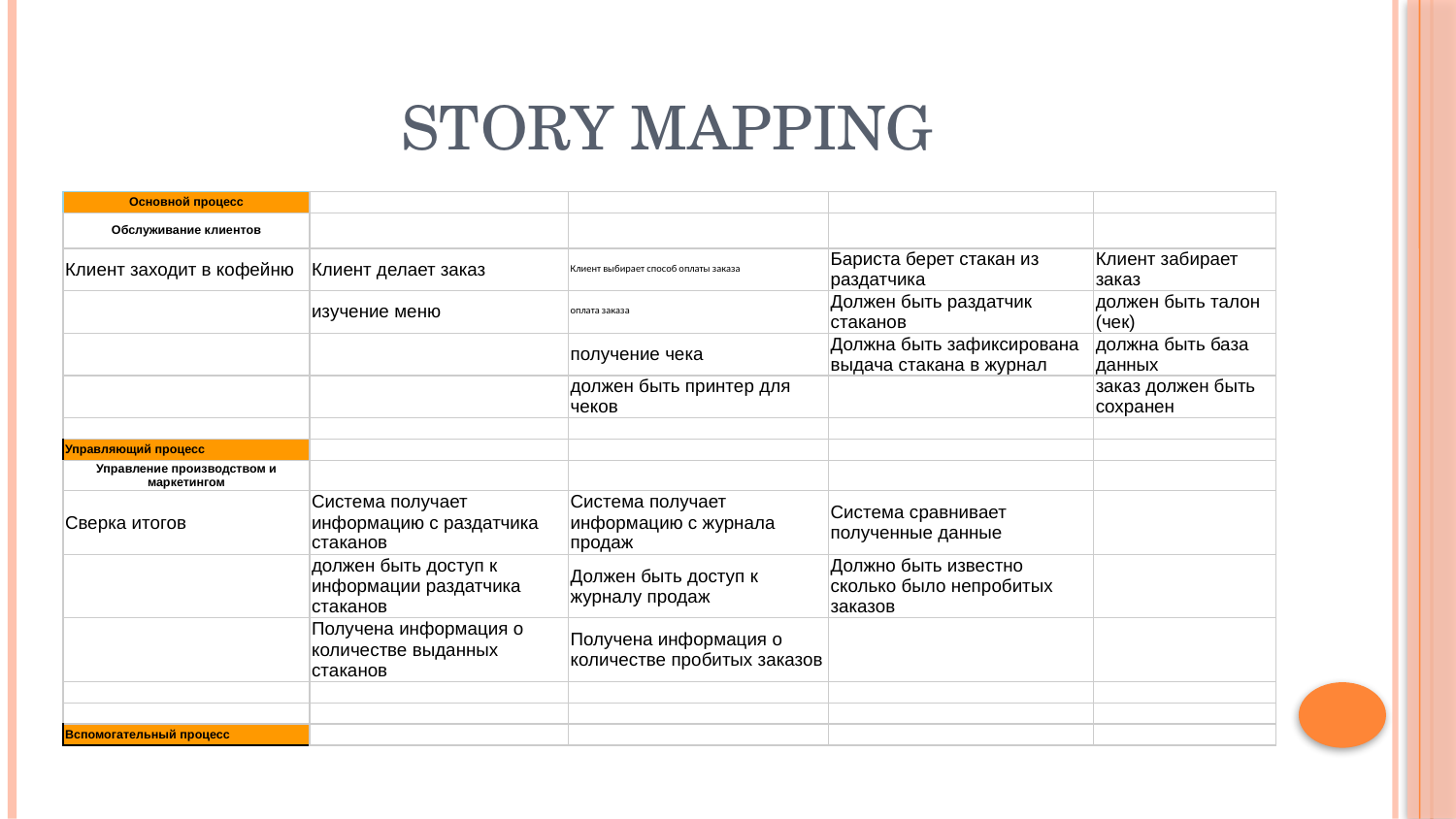

# Story Mapping
| Основной процесс |  |  |  |  |
| --- | --- | --- | --- | --- |
| Обслуживание клиентов |  |  |  |  |
| Клиент заходит в кофейню | Клиент делает заказ | Клиент выбирает способ оплаты заказа | Бариста берет стакан из раздатчика | Клиент забирает заказ |
|  | изучение меню | оплата заказа | Должен быть раздатчик стаканов | должен быть талон (чек) |
|  |  | получение чека | Должна быть зафиксирована выдача стакана в журнал | должна быть база данных |
|  |  | должен быть принтер для чеков |  | заказ должен быть сохранен |
|  |  |  |  |  |
| Управляющий процесс |  |  |  |  |
| Управление производством и маркетингом |  |  |  |  |
| Сверка итогов | Система получает информацию с раздатчика стаканов | Система получает информацию с журнала продаж | Система сравнивает полученные данные |  |
|  | должен быть доступ к информации раздатчика стаканов | Должен быть доступ к журналу продаж | Должно быть известно сколько было непробитых заказов |  |
|  | Получена информация о количестве выданных стаканов | Получена информация о количестве пробитых заказов |  |  |
|  |  |  |  |  |
|  |  |  |  |  |
| Вспомогательный процесс |  |  |  |  |